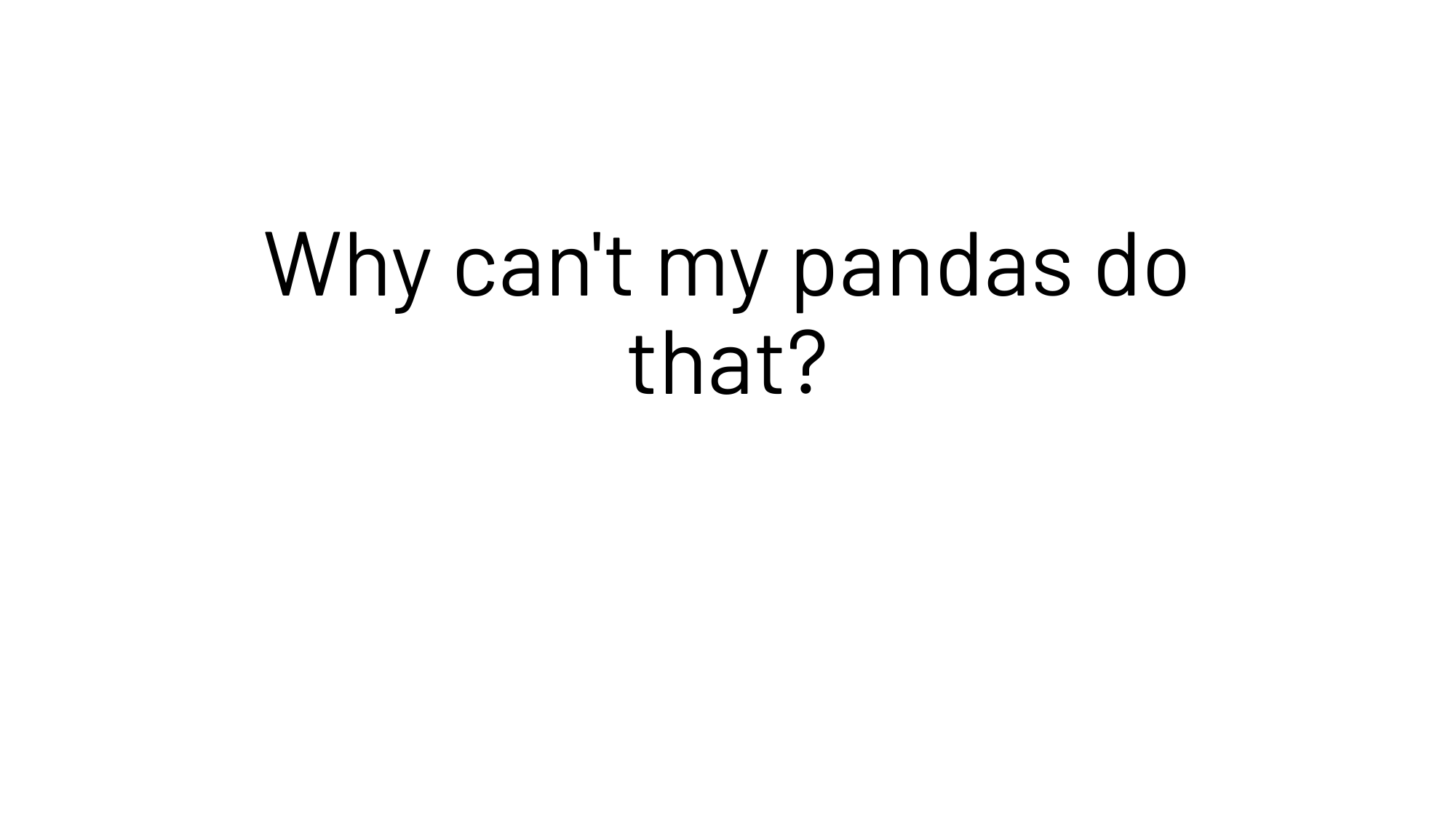

# Why can't my pandas do that?